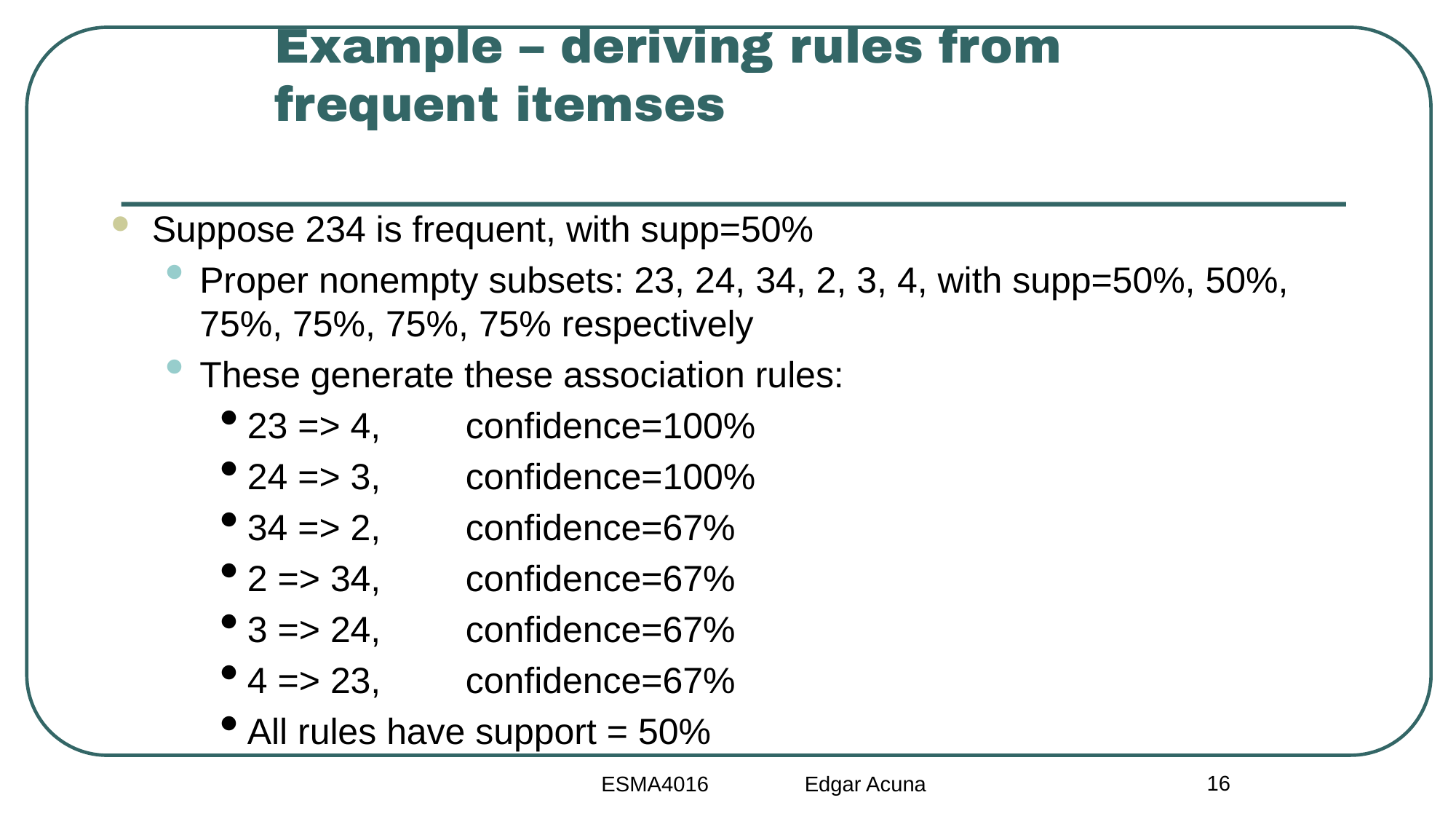

# Example – deriving rules from frequent itemses
Suppose 234 is frequent, with supp=50%
Proper nonempty subsets: 23, 24, 34, 2, 3, 4, with supp=50%, 50%, 75%, 75%, 75%, 75% respectively
These generate these association rules:
23 => 4, 	confidence=100%
24 => 3, 	confidence=100%
34 => 2, 	confidence=67%
2 => 34, 	confidence=67%
3 => 24, 	confidence=67%
4 => 23, 	confidence=67%
All rules have support = 50%
16
ESMA4016                Edgar Acuna